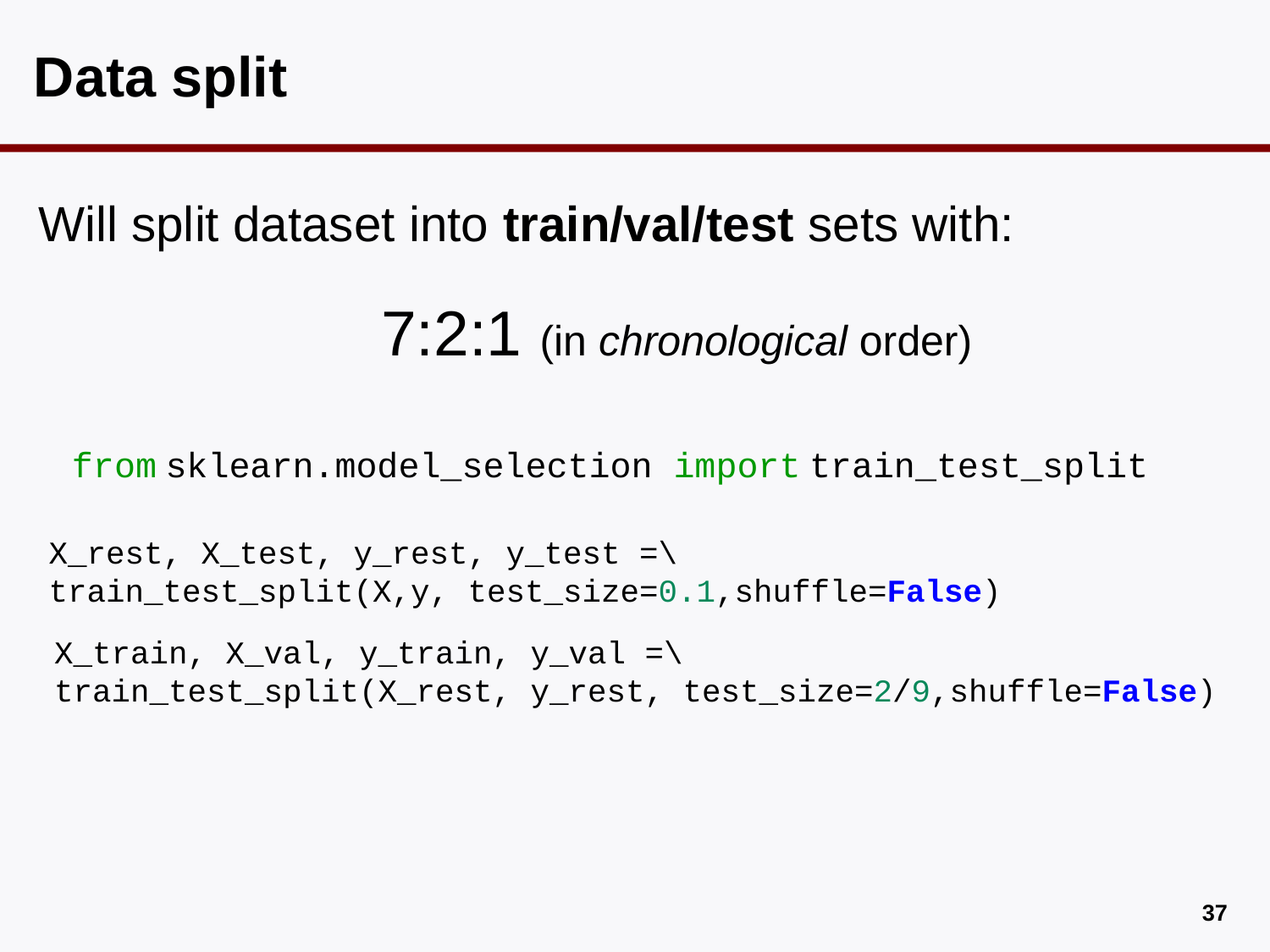

# Data split
Will split dataset into train/val/test sets with:
7:2:1 (in chronological order)
from sklearn.model_selection import train_test_split
X_rest, X_test, y_rest, y_test =\
train_test_split(X,y, test_size=0.1,shuffle=False)
X_train, X_val, y_train, y_val =\
train_test_split(X_rest, y_rest, test_size=2/9,shuffle=False)
37